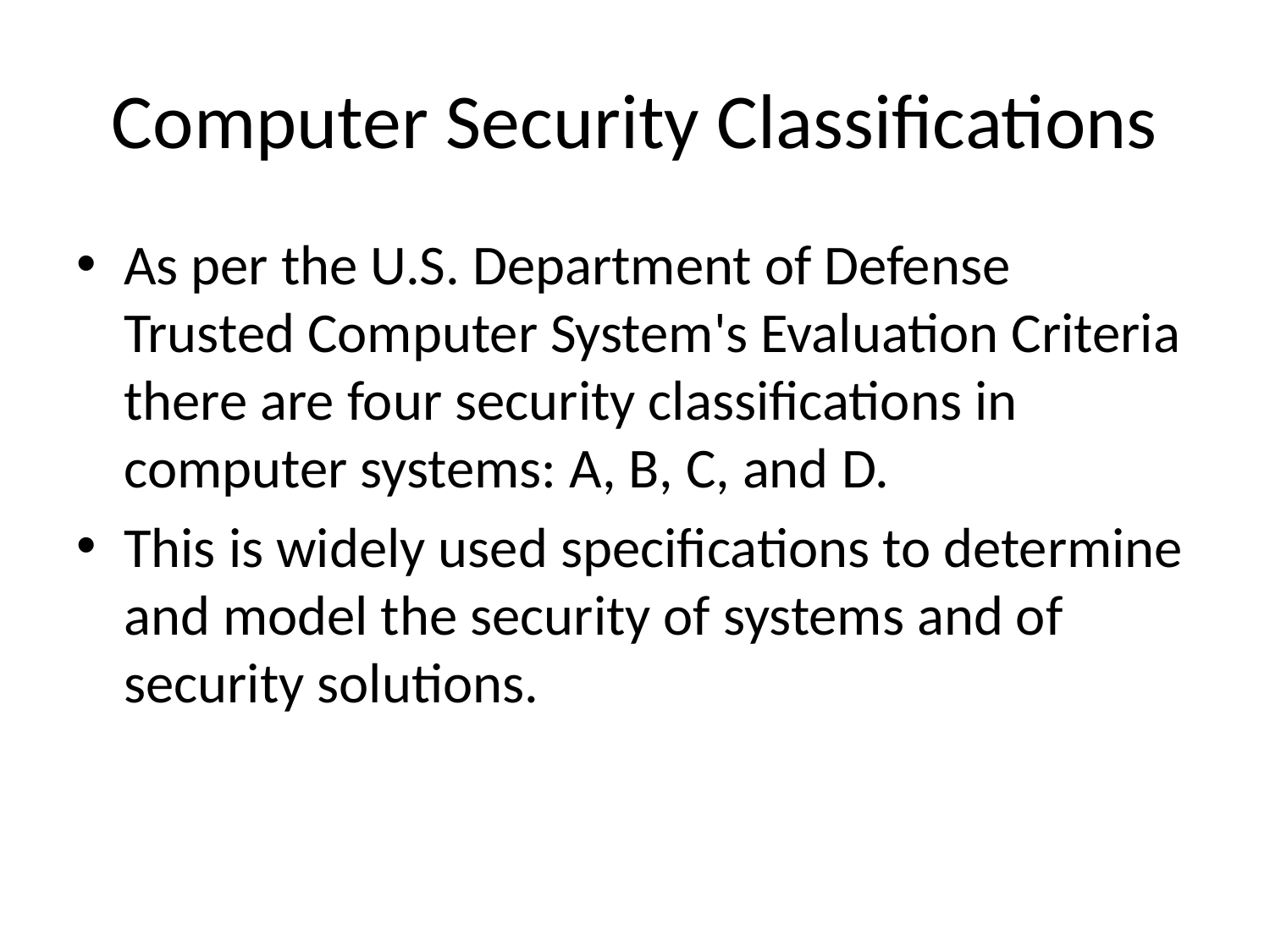

# Computer Security Classifications
As per the U.S. Department of Defense Trusted Computer System's Evaluation Criteria there are four security classifications in computer systems: A, B, C, and D.
This is widely used specifications to determine and model the security of systems and of security solutions.